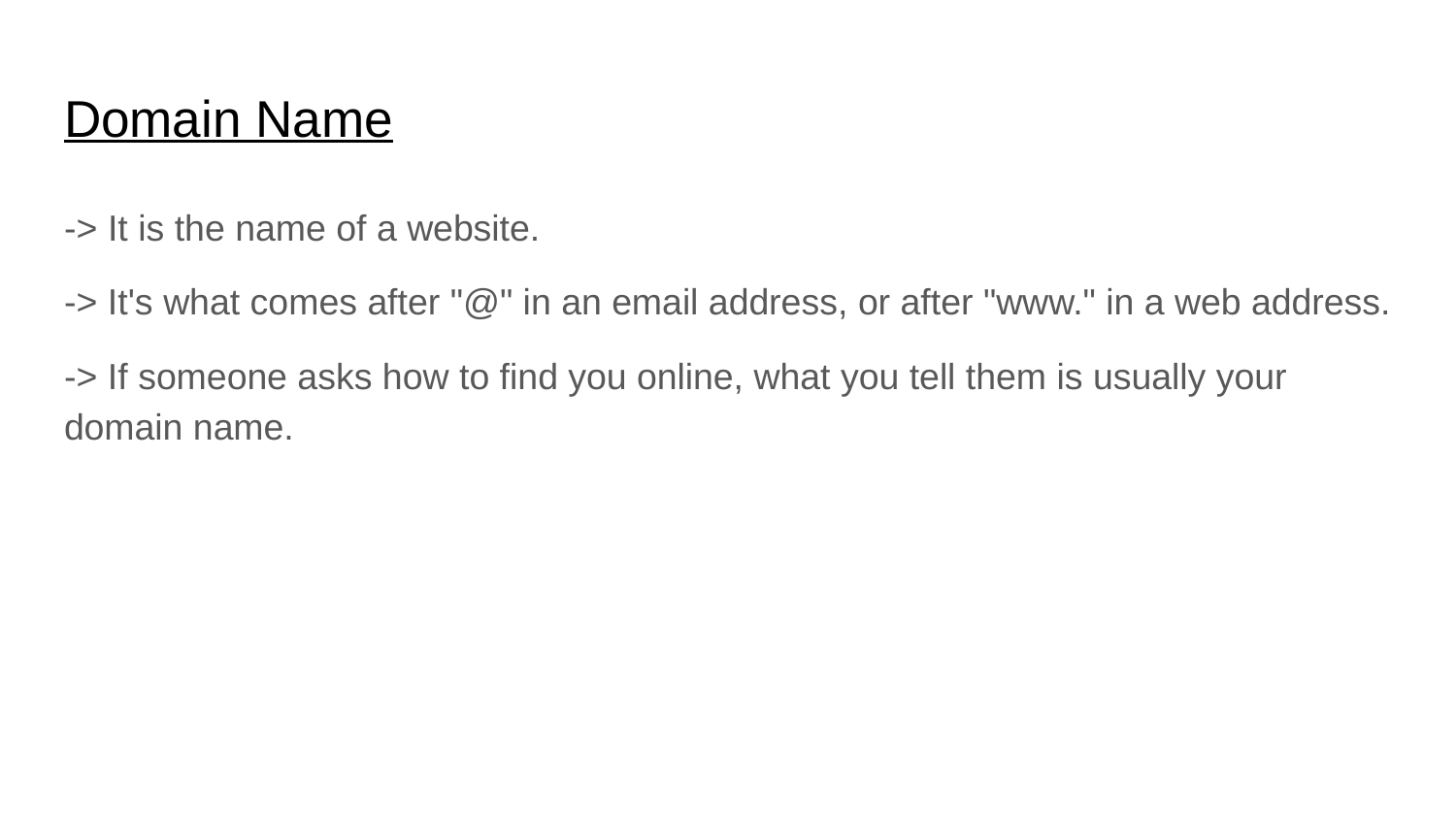

# Domain Name
-> It is the name of a website.
-> It's what comes after "@" in an email address, or after "www." in a web address.
-> If someone asks how to find you online, what you tell them is usually your domain name.